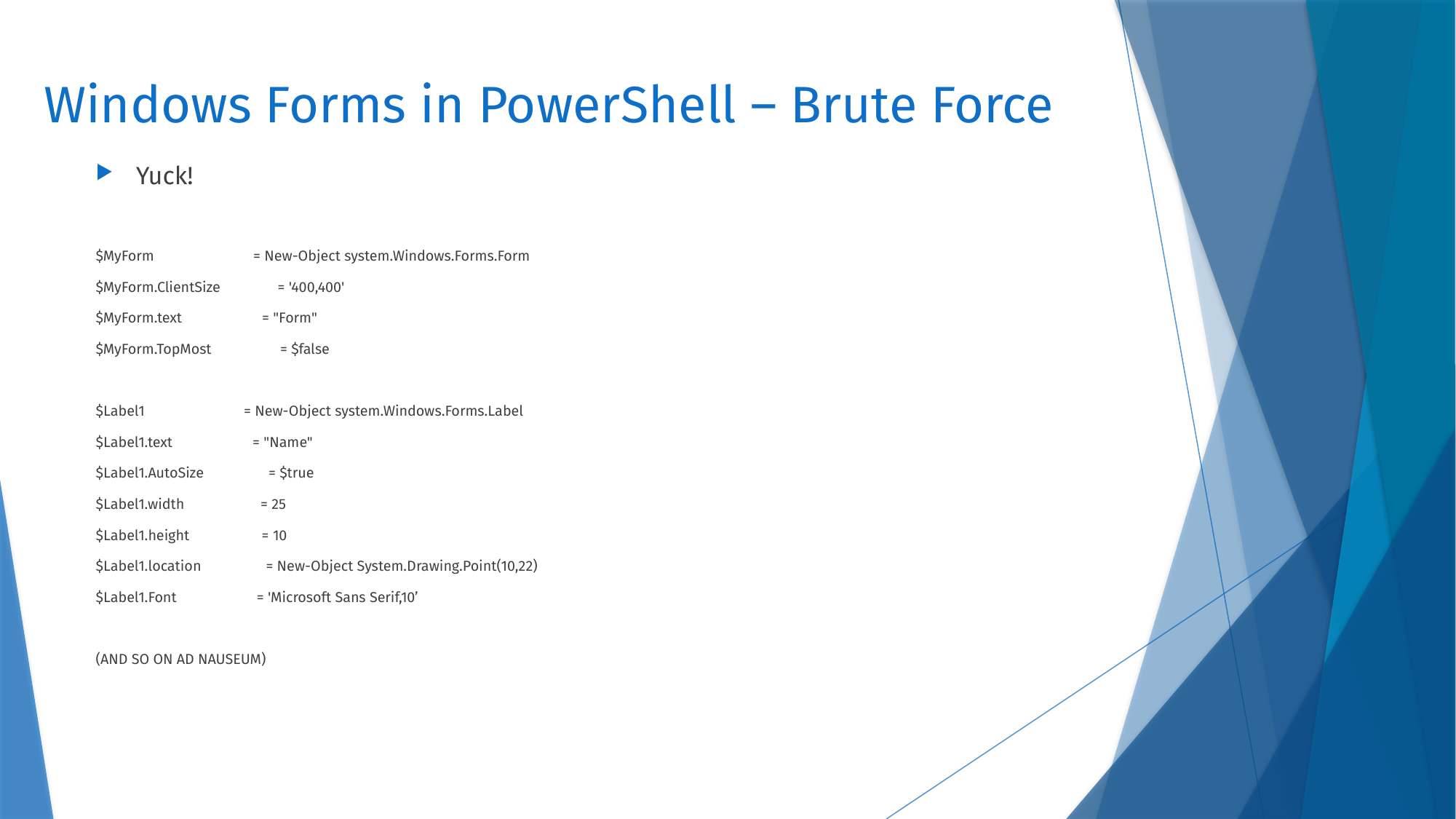

# Windows Forms in PowerShell – Brute Force
Yuck!

$MyForm                          = New-Object system.Windows.Forms.Form
$MyForm.ClientSize               = '400,400'
$MyForm.text                     = "Form"
$MyForm.TopMost                  = $false

$Label1                          = New-Object system.Windows.Forms.Label
$Label1.text                     = "Name"
$Label1.AutoSize                 = $true
$Label1.width                    = 25
$Label1.height                   = 10
$Label1.location                 = New-Object System.Drawing.Point(10,22)
$Label1.Font                     = 'Microsoft Sans Serif,10’

(AND SO ON AD NAUSEUM)